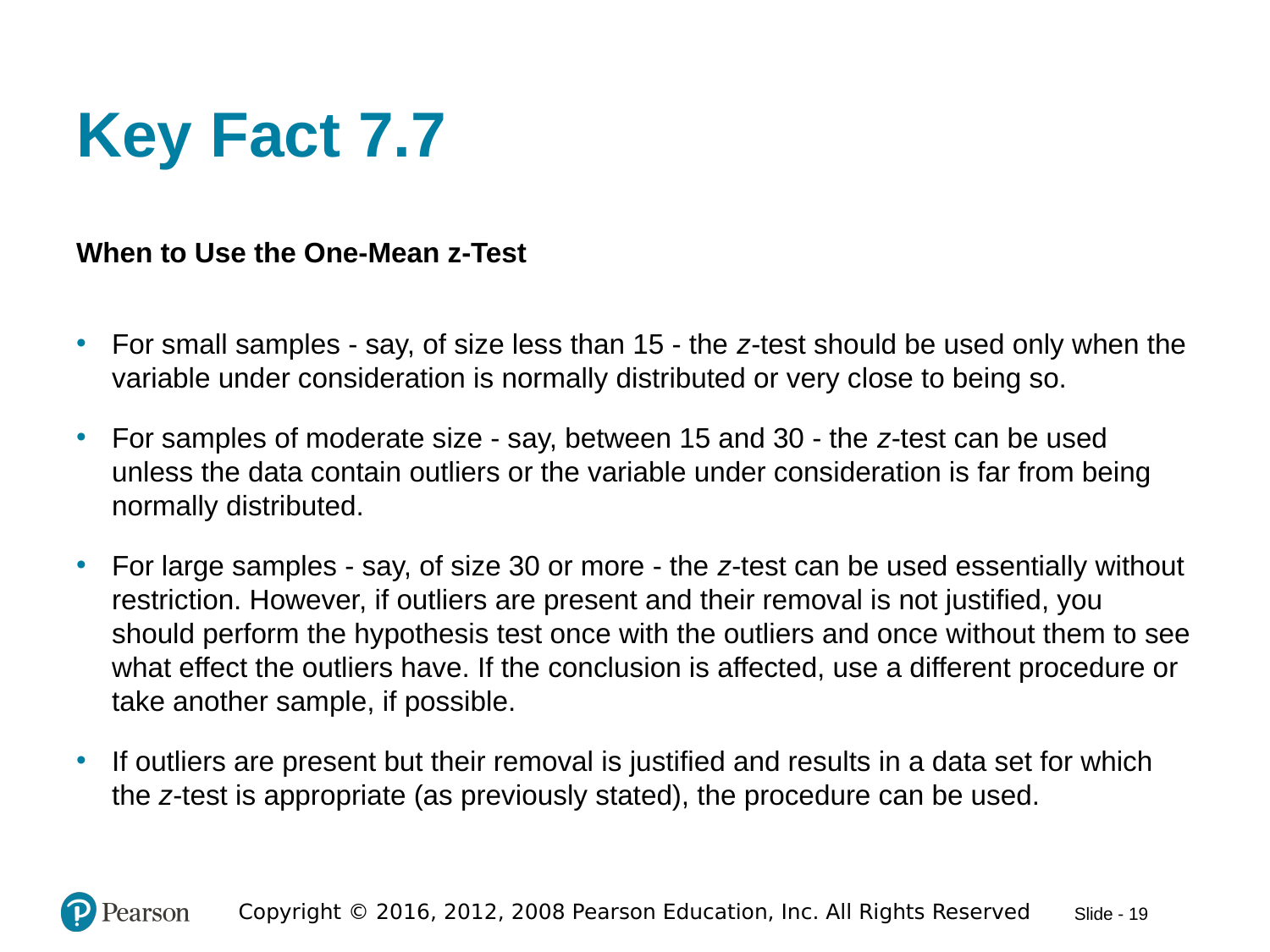

# Key Fact 7.7
When to Use the One-Mean z-Test
For small samples - say, of size less than 15 - the z-test should be used only when the variable under consideration is normally distributed or very close to being so.
For samples of moderate size - say, between 15 and 30 - the z-test can be used unless the data contain outliers or the variable under consideration is far from being normally distributed.
For large samples - say, of size 30 or more - the z-test can be used essentially without restriction. However, if outliers are present and their removal is not justified, you should perform the hypothesis test once with the outliers and once without them to see what effect the outliers have. If the conclusion is affected, use a different procedure or take another sample, if possible.
If outliers are present but their removal is justified and results in a data set for which the z-test is appropriate (as previously stated), the procedure can be used.